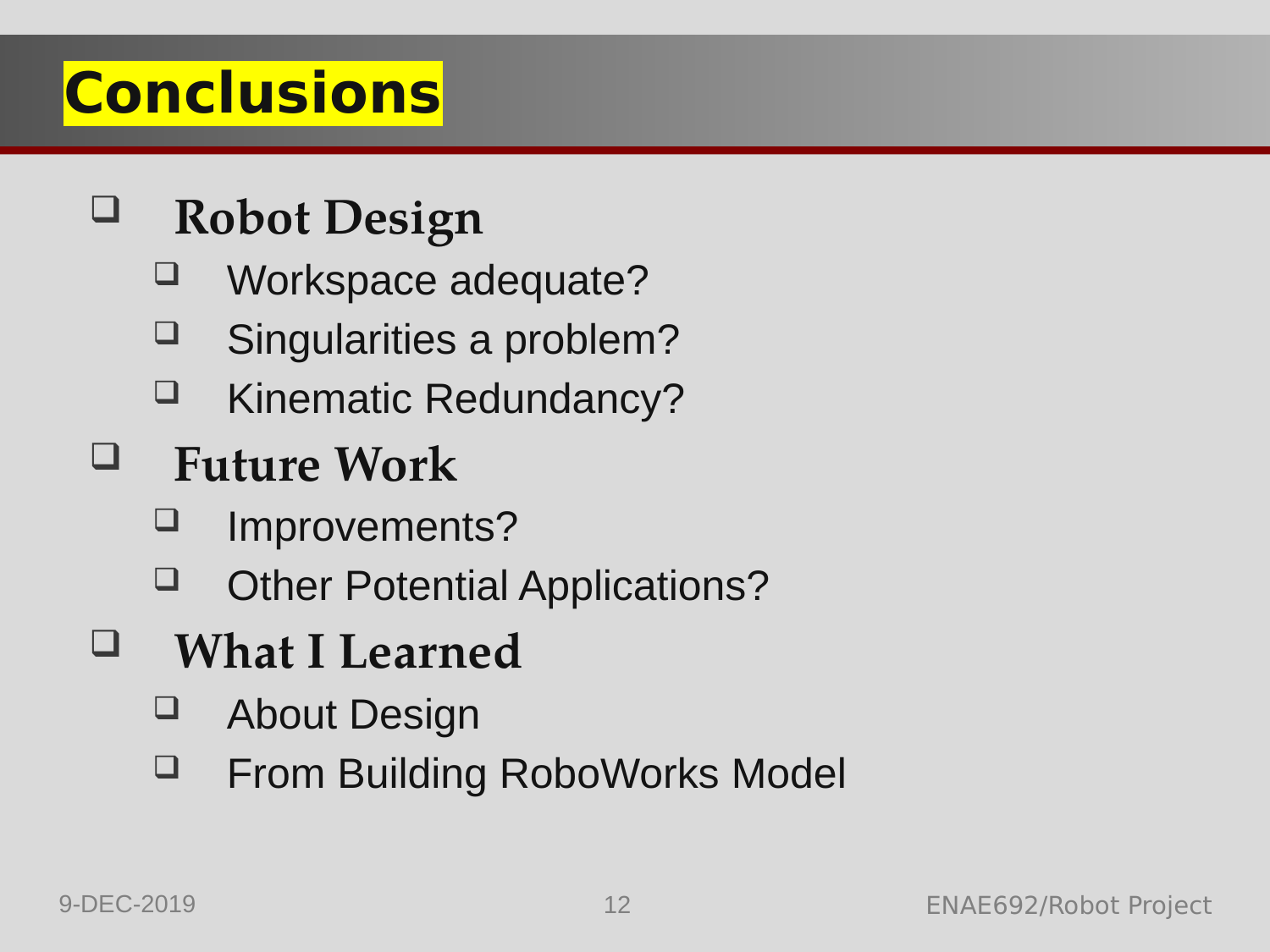

# Conclusions
Robot Design
Workspace adequate?
Singularities a problem?
Kinematic Redundancy?
Future Work
Improvements?
Other Potential Applications?
What I Learned
About Design
From Building RoboWorks Model
9-DEC-2019
12
ENAE692/Robot Project